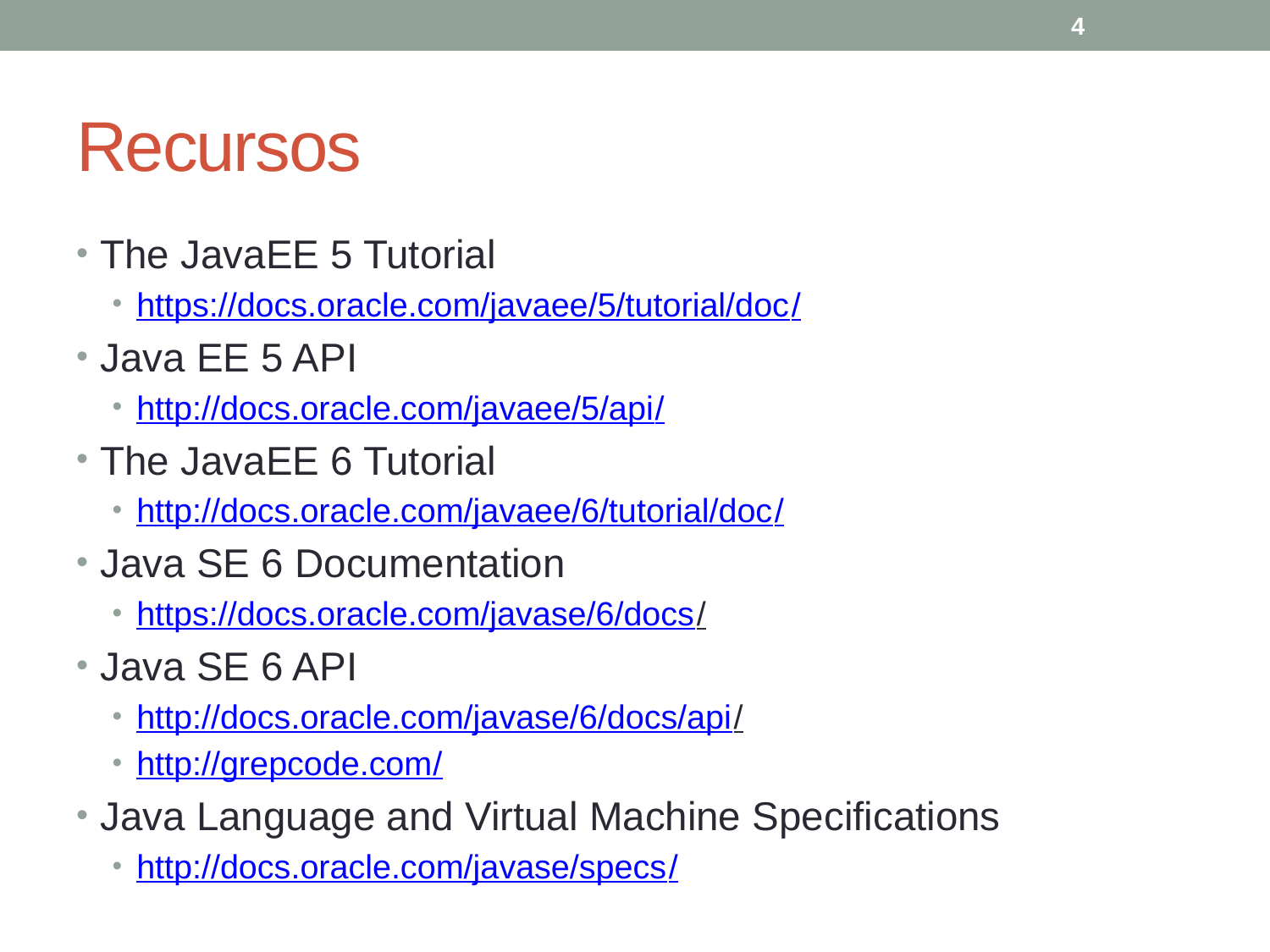

4
# Recursos
The JavaEE 5 Tutorial
https://docs.oracle.com/javaee/5/tutorial/doc/
Java EE 5 API
http://docs.oracle.com/javaee/5/api/
The JavaEE 6 Tutorial
http://docs.oracle.com/javaee/6/tutorial/doc/
Java SE 6 Documentation
https://docs.oracle.com/javase/6/docs/
Java SE 6 API
http://docs.oracle.com/javase/6/docs/api/
http://grepcode.com/
Java Language and Virtual Machine Specifications
http://docs.oracle.com/javase/specs/